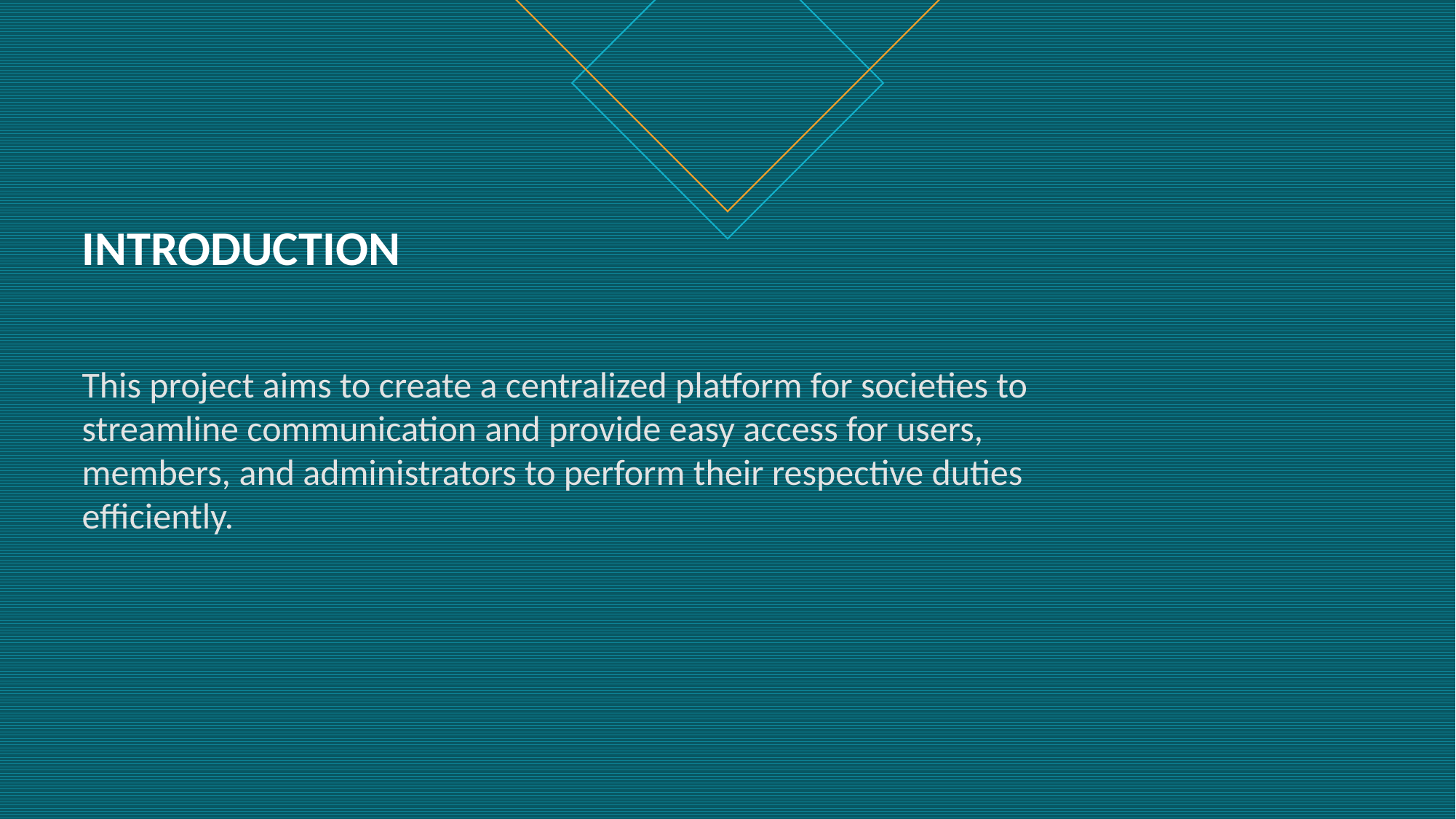

INTRODUCTION
This project aims to create a centralized platform for societies to streamline communication and provide easy access for users, members, and administrators to perform their respective duties efficiently.